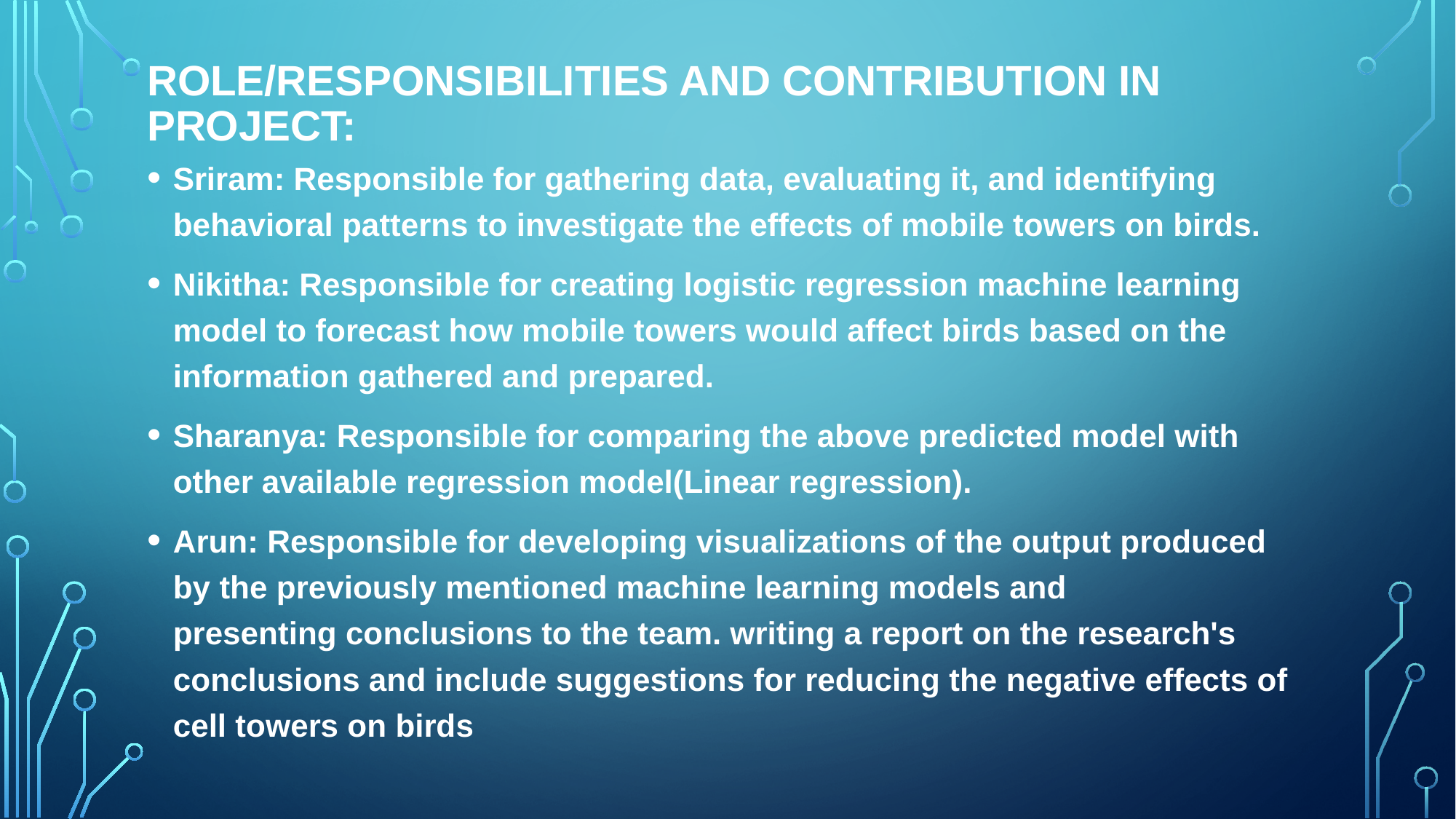

# Role/Responsibilities and Contribution in project:
Sriram: Responsible for gathering data, evaluating it, and identifying behavioral patterns to investigate the effects of mobile towers on birds.
Nikitha: Responsible for creating logistic regression machine learning model to forecast how mobile towers would affect birds based on the information gathered and prepared.
Sharanya: Responsible for comparing the above predicted model with other available regression model(Linear regression).
Arun: Responsible for developing visualizations of the output produced by the previously mentioned machine learning models and presenting conclusions to the team. writing a report on the research's conclusions and include suggestions for reducing the negative effects of cell towers on birds